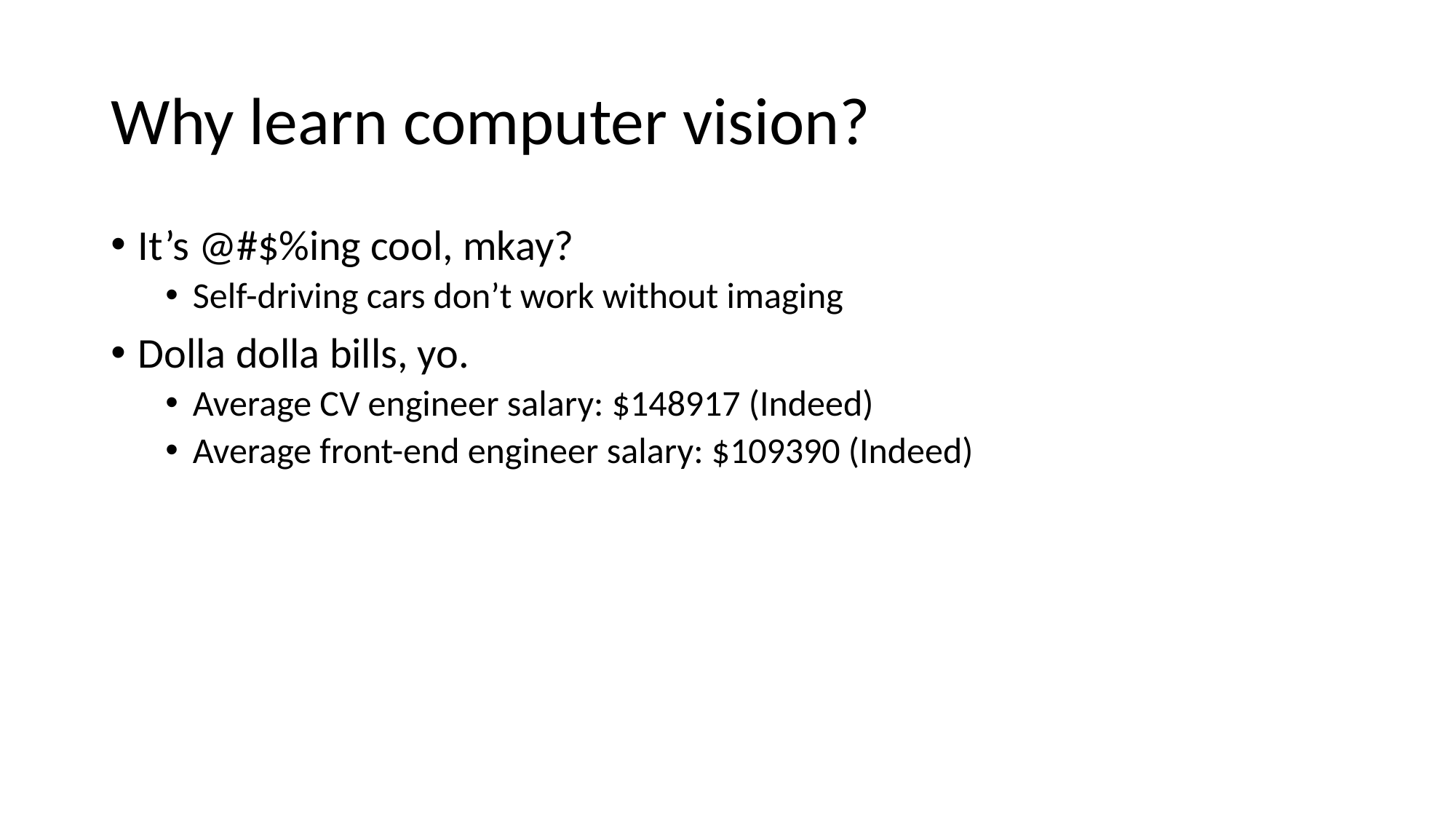

# Why learn computer vision?
It’s @#$%ing cool, mkay?
Self-driving cars don’t work without imaging
Dolla dolla bills, yo.
Average CV engineer salary: $148917 (Indeed)
Average front-end engineer salary: $109390 (Indeed)